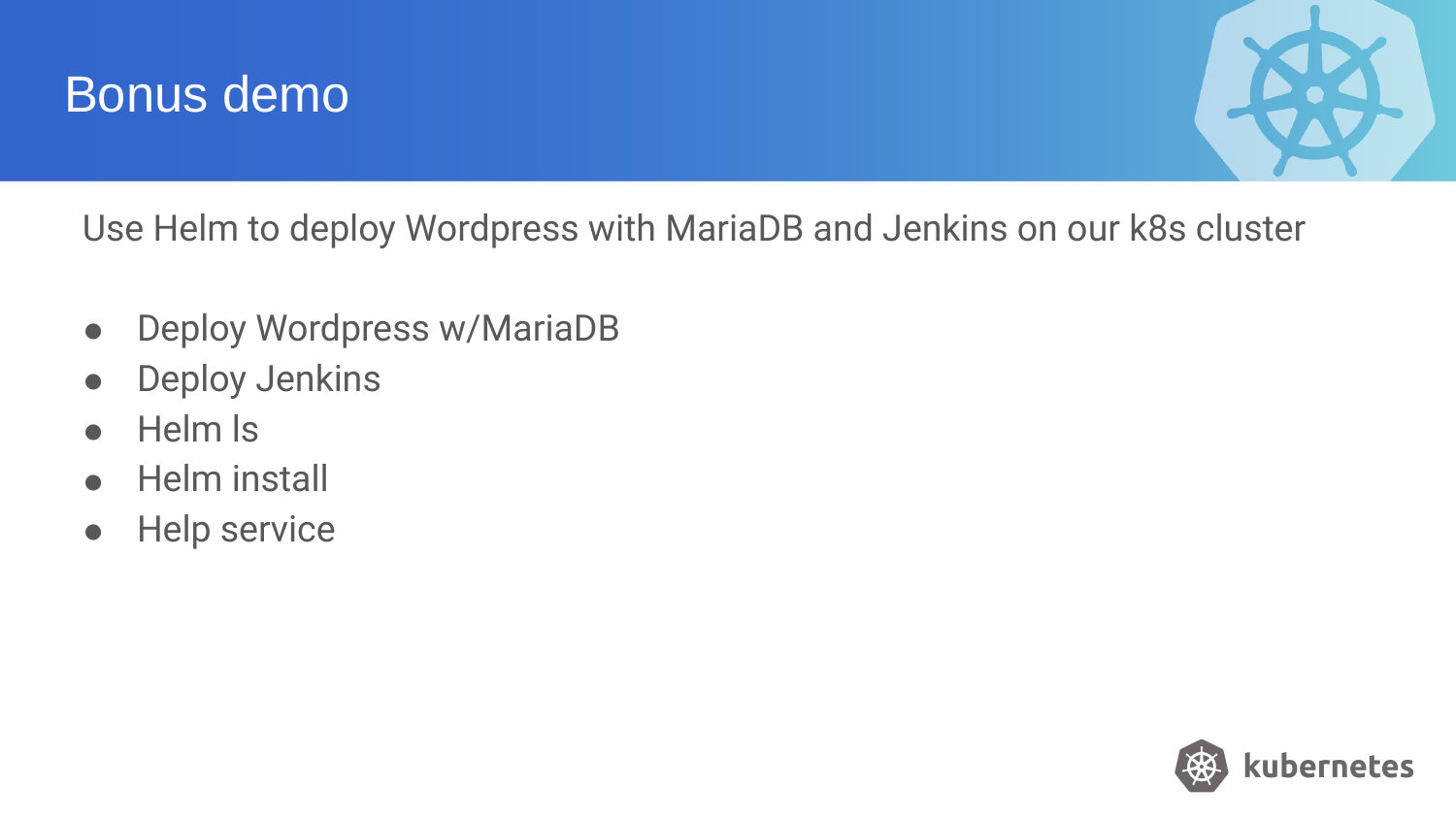

# Bonus demo
Use Helm to deploy Wordpress with MariaDB and Jenkins on our k8s cluster

Deploy Wordpress w/MariaDB
Deploy Jenkins
Helm ls
Helm install
Help service